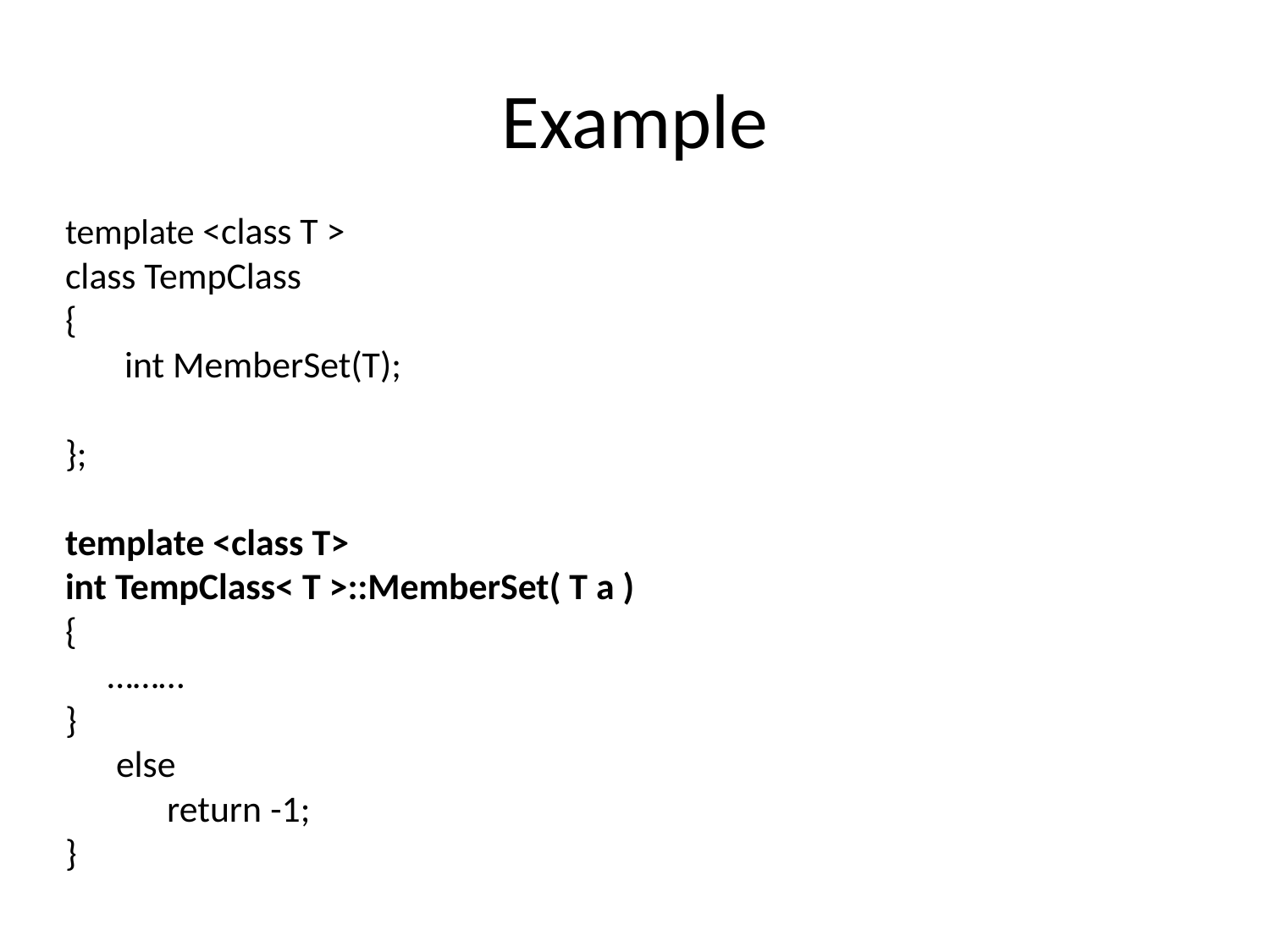

# Example
template <class T >
class TempClass
{
       int MemberSet(T);

};

template <class T>
int TempClass< T >::MemberSet( T a )
{
     ………
}
      else
            return -1;
}